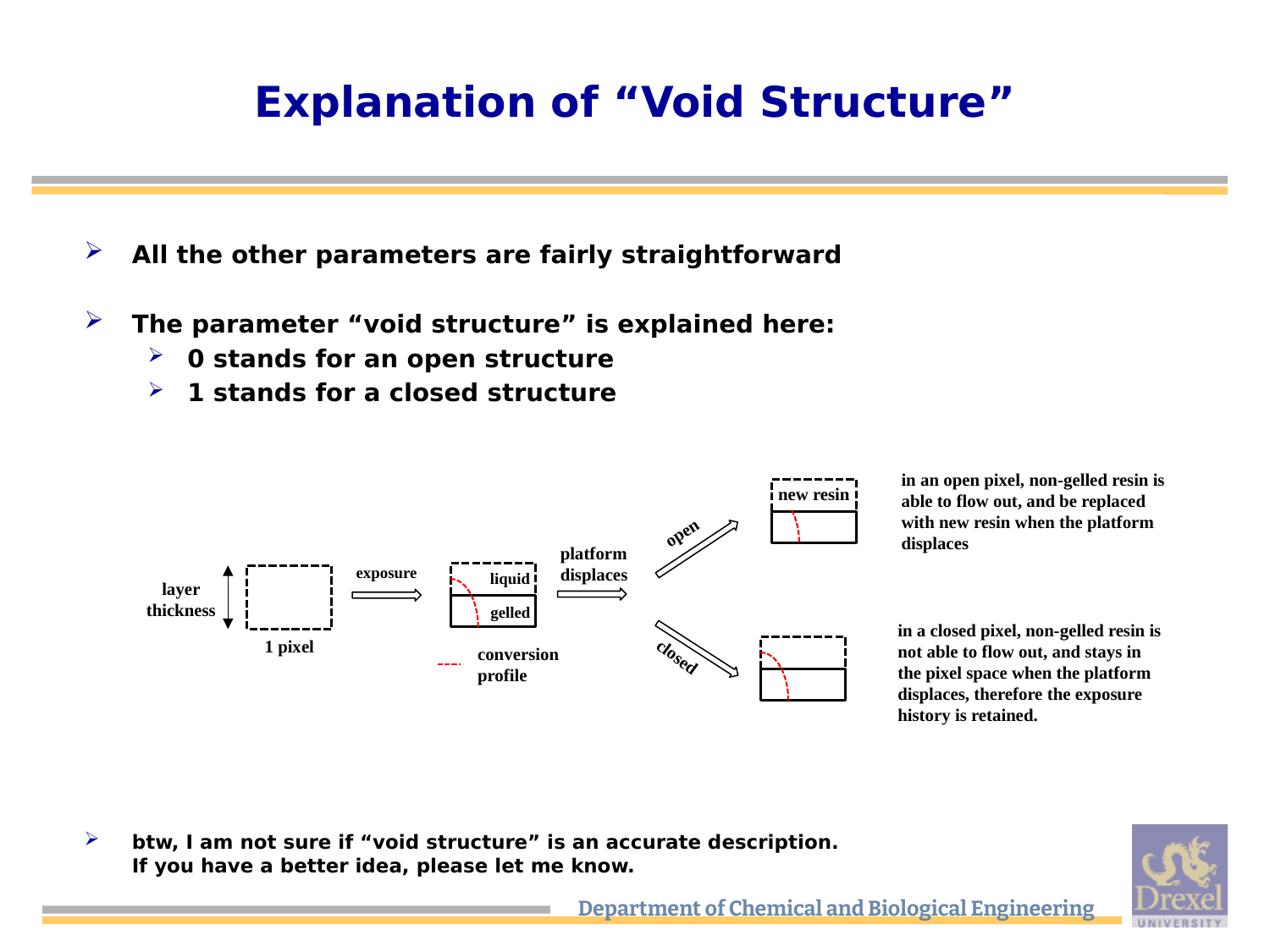

# Explanation of “Void Structure”
All the other parameters are fairly straightforward

The parameter “void structure” is explained here:
0 stands for an open structure
1 stands for a closed structure

in an open pixel, non-gelled resin is able to flow out, and be replaced with new resin when the platform displaces
new resin

open
platform
displaces

exposure
liquid

layer
thickness

gelled
1 pixel
conversion profile

closed

in a closed pixel, non-gelled resin is not able to flow out, and stays in the pixel space when the platform displaces, therefore the exposure history is retained.
btw, I am not sure if “void structure” is an accurate description. If you have a better idea, please let me know.